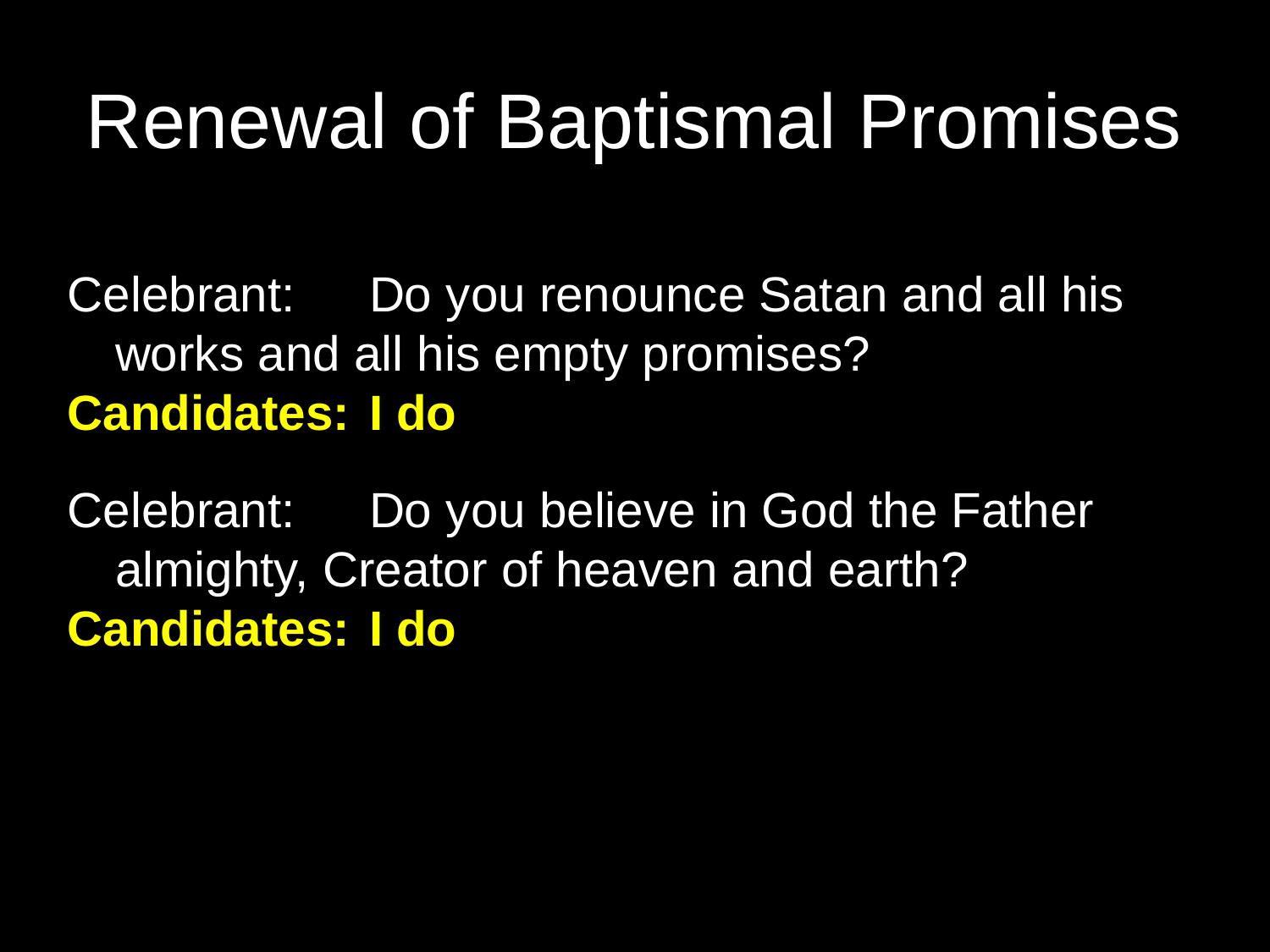

Renewal of Baptismal Promises
Celebrant:	Do you renounce Satan and all his works and all his empty promises?
Candidates:	I do

Celebrant:	Do you believe in God the Father almighty, Creator of heaven and earth?
Candidates:	I do